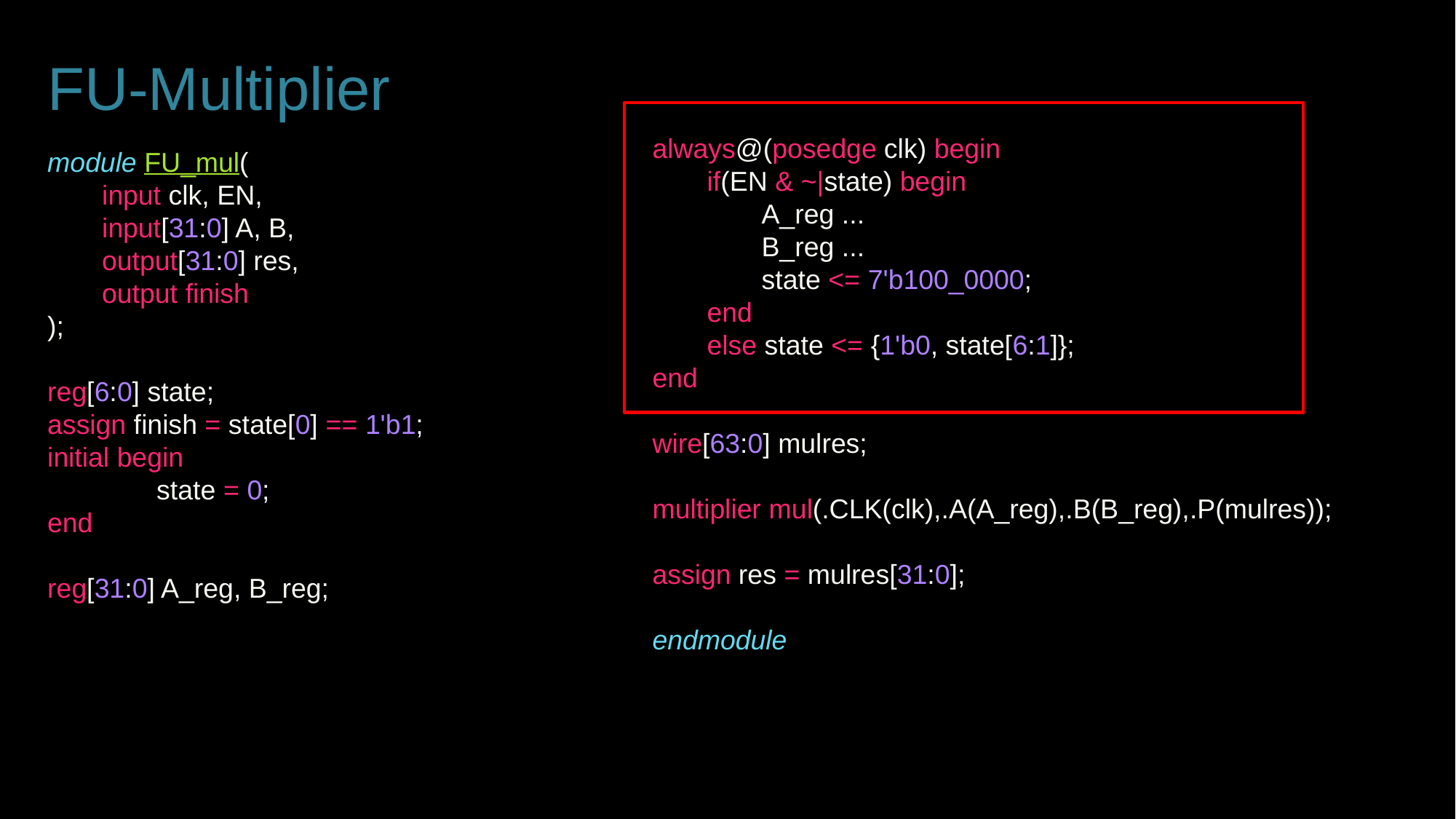

# FU-Multiplier

always@(posedge clk) begin
if(EN & ~|state) begin
A_reg ...
B_reg ...
state <= 7'b100_0000;
end
else state <= {1'b0, state[6:1]};
end
wire[63:0] mulres;
multiplier mul(.CLK(clk),.A(A_reg),.B(B_reg),.P(mulres));
assign res = mulres[31:0];
endmodule
module FU_mul(
input clk, EN,
input[31:0] A, B,
output[31:0] res,
output finish
);
reg[6:0] state;
assign finish = state[0] == 1'b1;
initial begin
	state = 0;
end
reg[31:0] A_reg, B_reg;